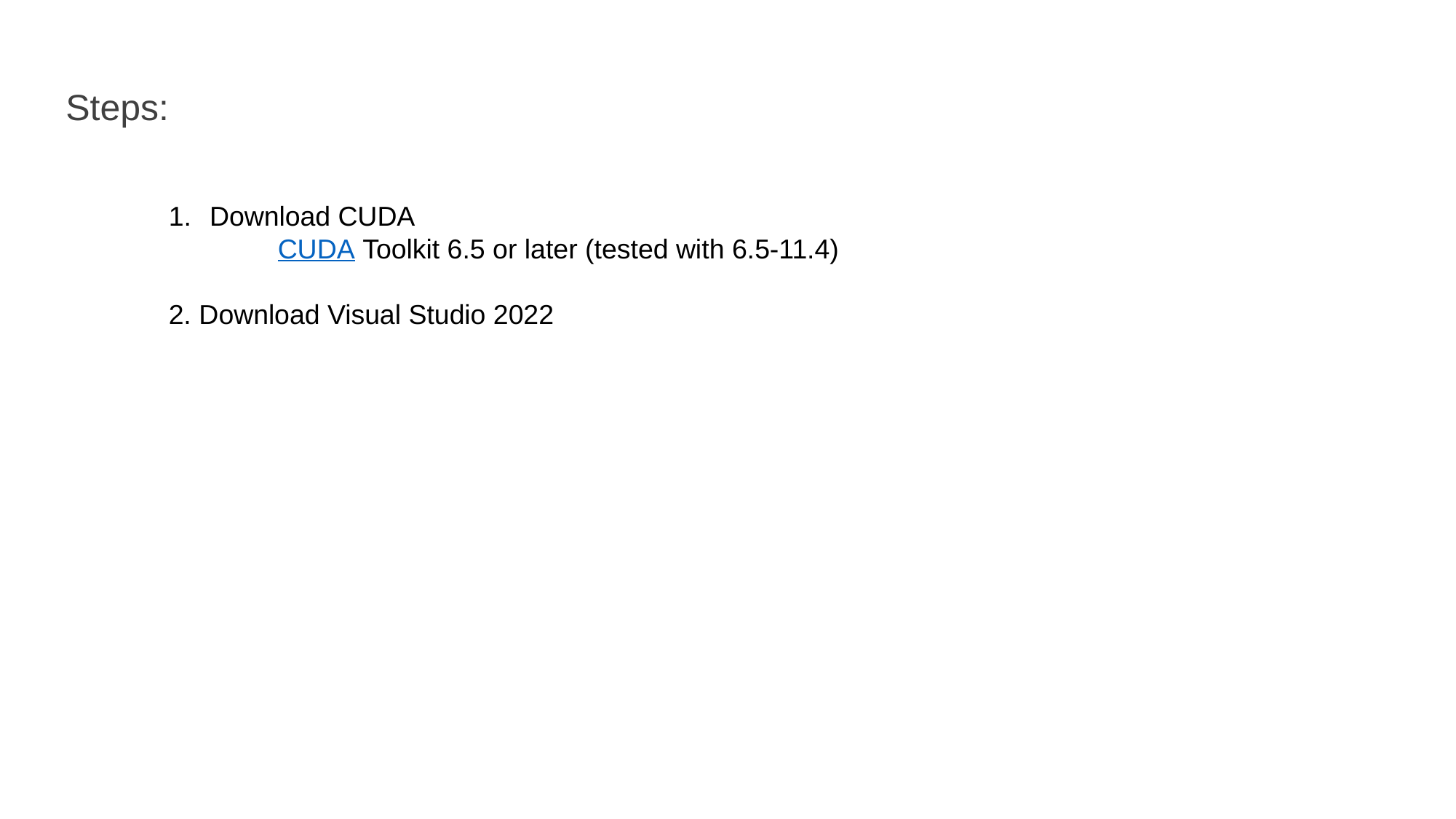

Steps:
Download CUDA
	CUDA Toolkit 6.5 or later (tested with 6.5-11.4)

2. Download Visual Studio 2022